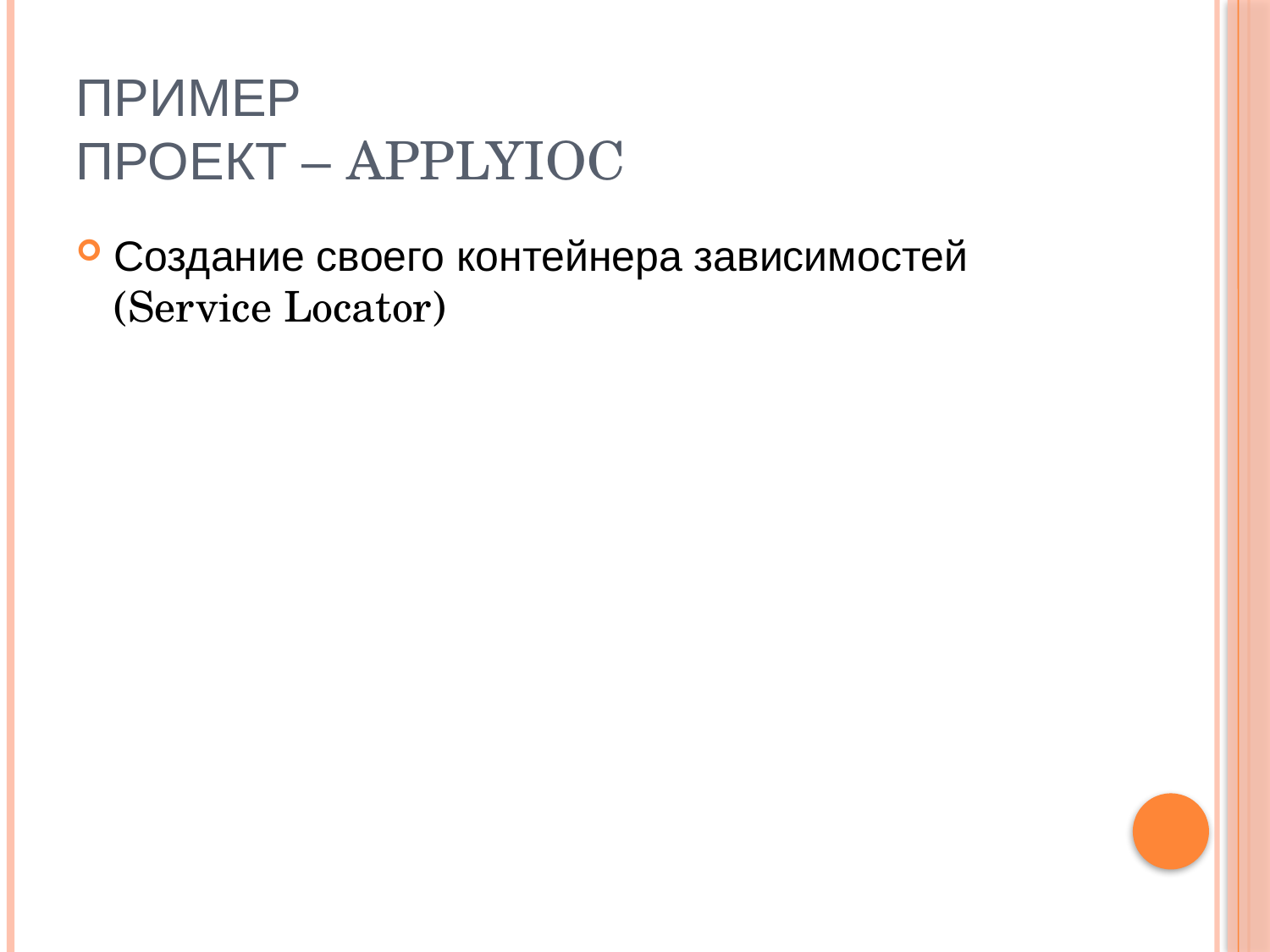

# Пример Проект – ApplyIoC
Создание своего контейнера зависимостей (Service Locator)